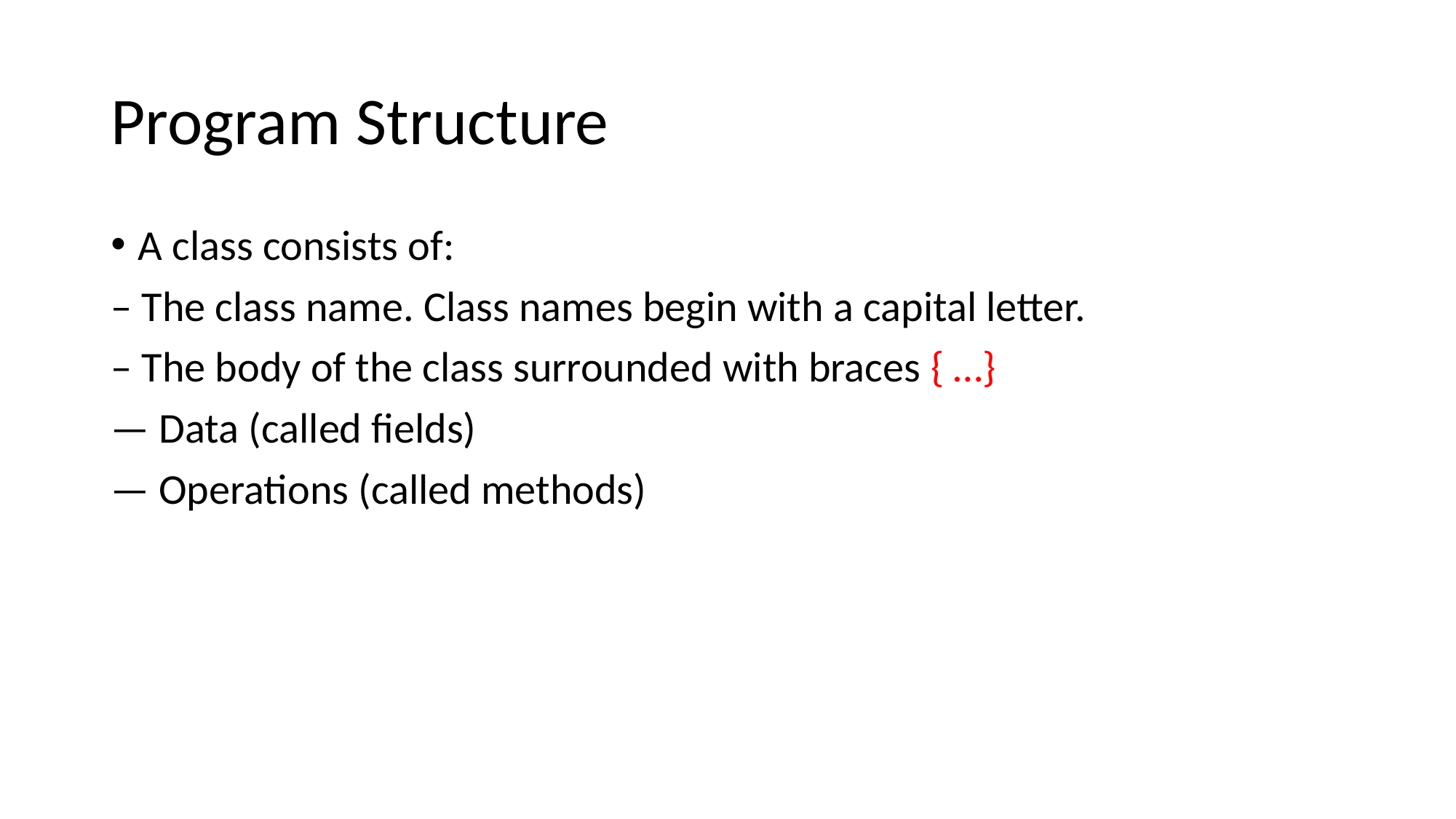

# Program Structure
A class consists of:
– The class name. Class names begin with a capital letter.
– The body of the class surrounded with braces { …}
— Data (called fields)
— Operations (called methods)